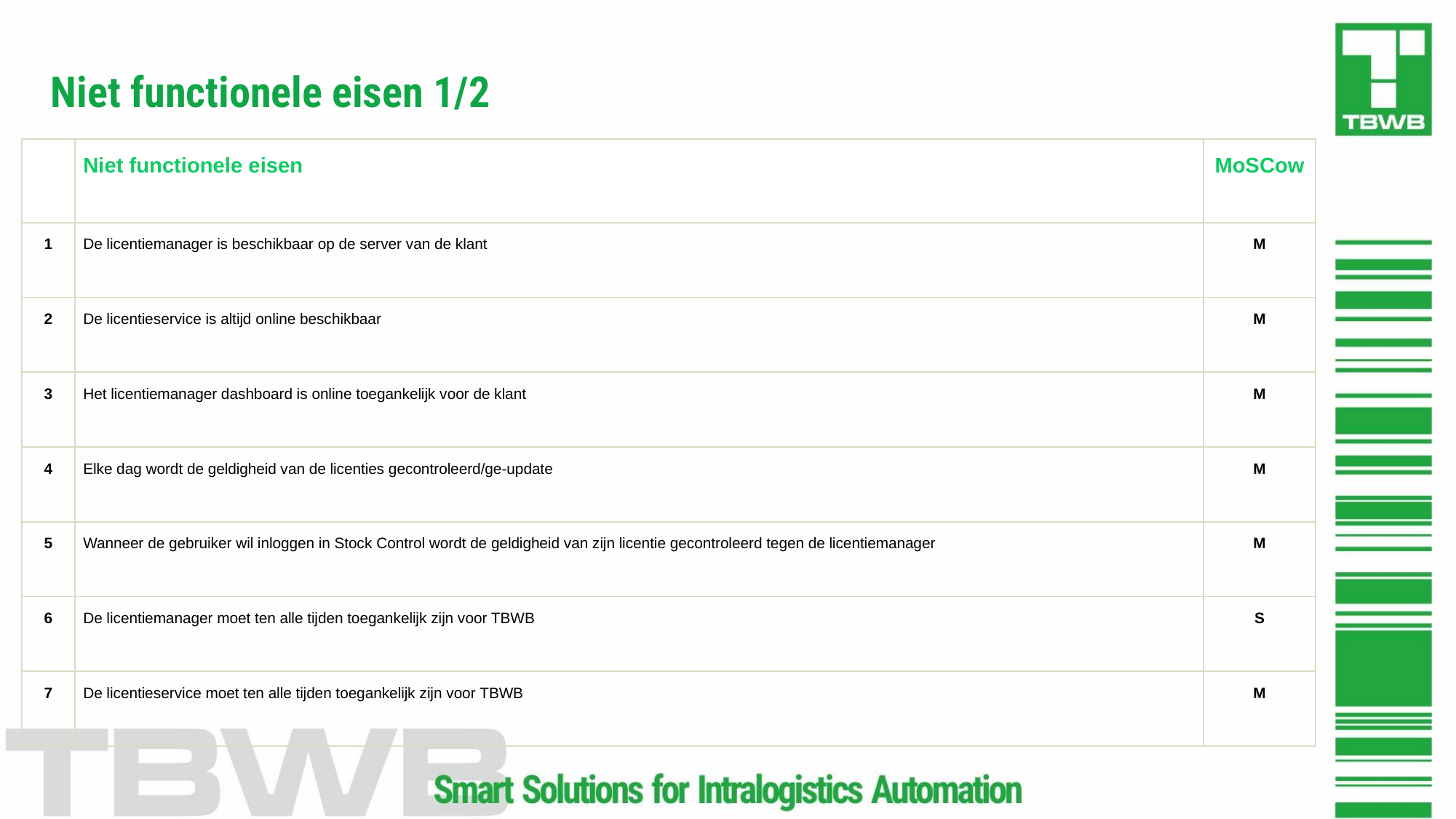

# Niet functionele eisen 1/2
|  | Niet functionele eisen | MoSCow |
| --- | --- | --- |
| 1 | De licentiemanager is beschikbaar op de server van de klant | M |
| 2 | De licentieservice is altijd online beschikbaar | M |
| 3 | Het licentiemanager dashboard is online toegankelijk voor de klant | M |
| 4 | Elke dag wordt de geldigheid van de licenties gecontroleerd/ge-update | M |
| 5 | Wanneer de gebruiker wil inloggen in Stock Control wordt de geldigheid van zijn licentie gecontroleerd tegen de licentiemanager | M |
| 6 | De licentiemanager moet ten alle tijden toegankelijk zijn voor TBWB | S |
| 7 | De licentieservice moet ten alle tijden toegankelijk zijn voor TBWB | M |